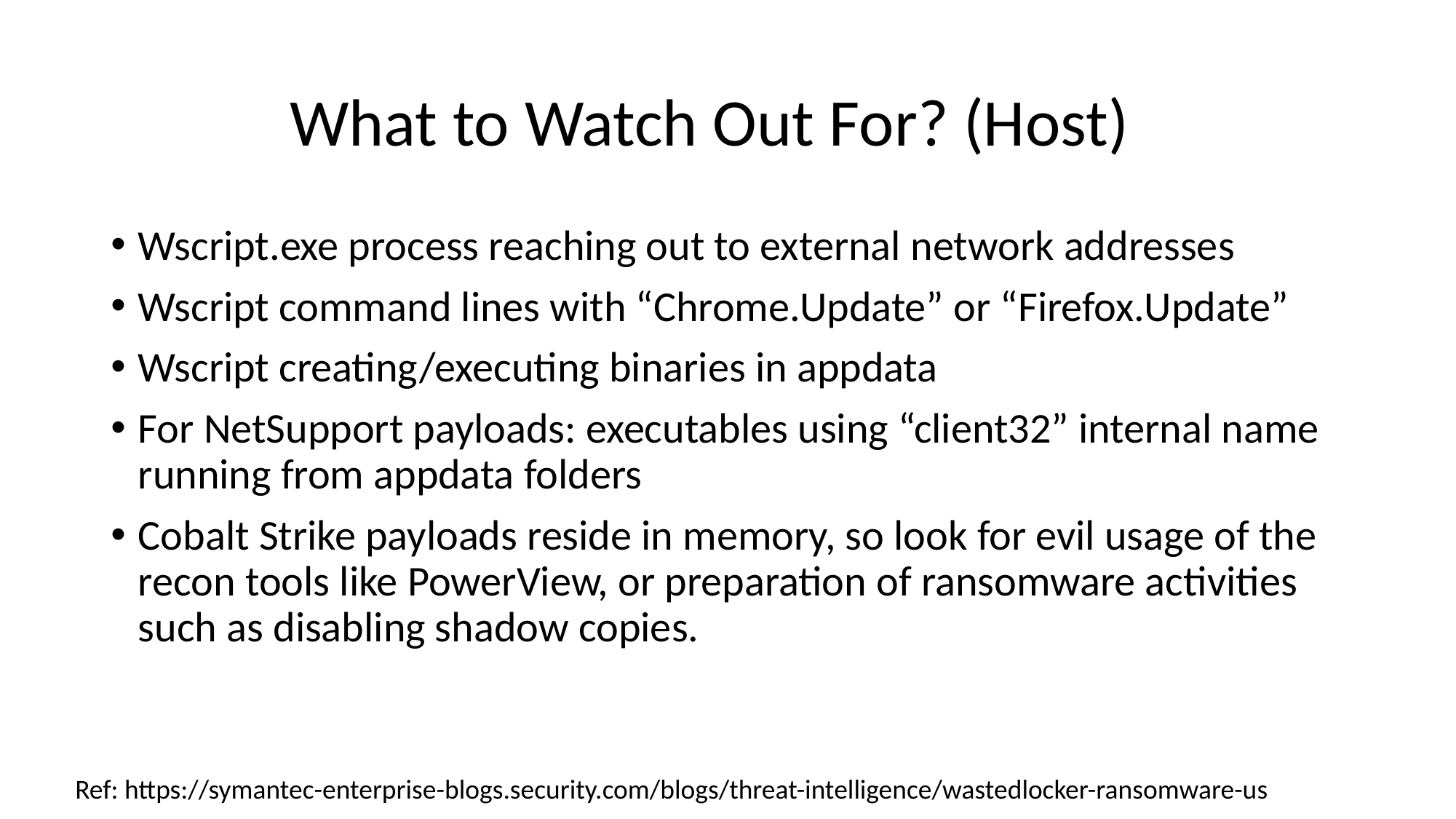

# What to Watch Out For? (Host)
Wscript.exe process reaching out to external network addresses
Wscript command lines with “Chrome.Update” or “Firefox.Update”
Wscript creating/executing binaries in appdata
For NetSupport payloads: executables using “client32” internal name running from appdata folders
Cobalt Strike payloads reside in memory, so look for evil usage of the recon tools like PowerView, or preparation of ransomware activities such as disabling shadow copies.

Ref: https://symantec-enterprise-blogs.security.com/blogs/threat-intelligence/wastedlocker-ransomware-us